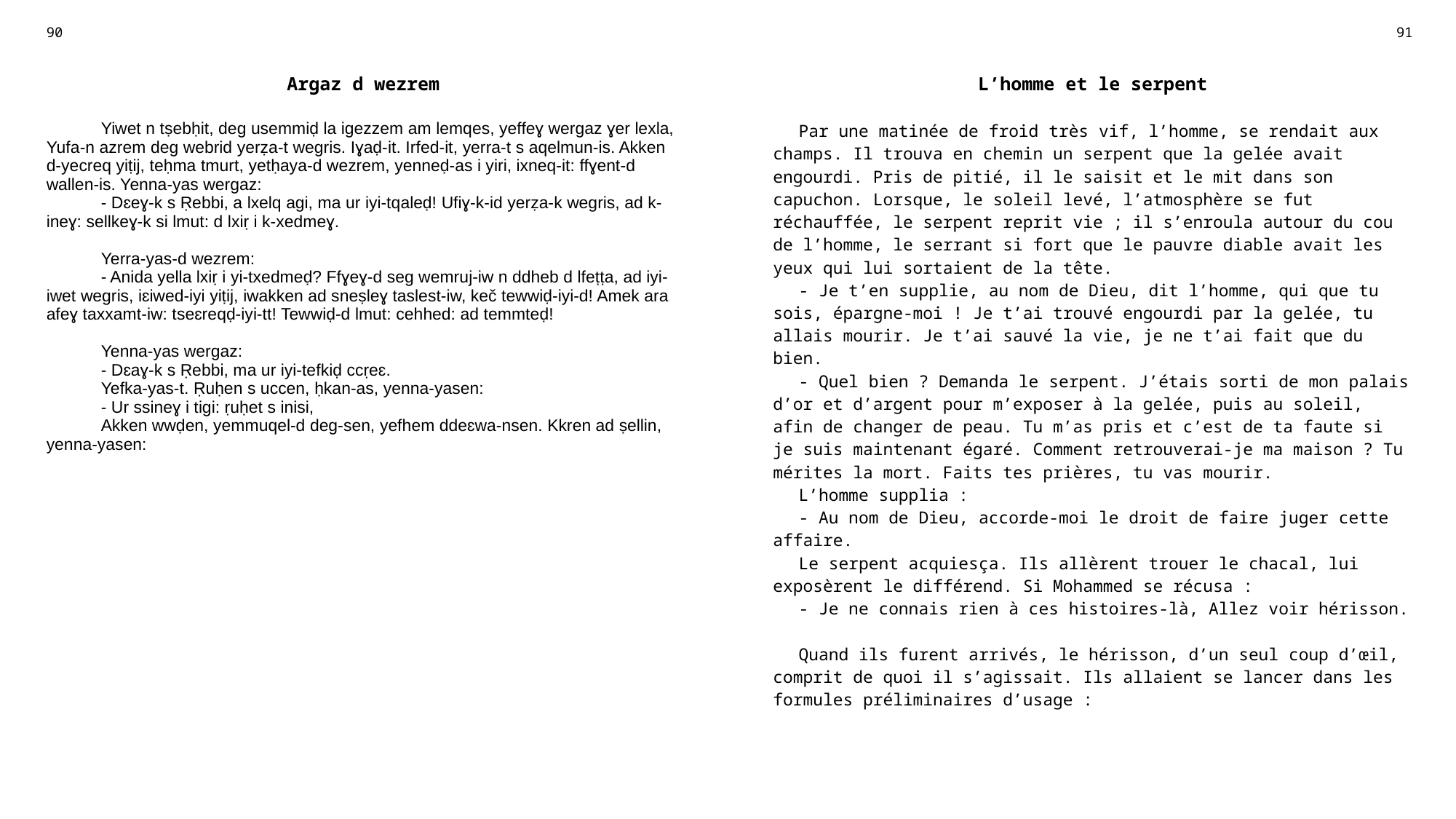

| 90 |  | 91 |
| --- | --- | --- |
| Argaz d wezrem |  | L’homme et le serpent |
| Yiwet n tṣebḥit, deg usemmiḍ la igezzem am lemqes, yeffeɣ wergaz ɣer lexla, Yufa-n azrem deg webrid yerẓa-t wegris. Iɣaḍ-it. Irfed-it, yerra-t s aqelmun-is. Akken d-yecreq yiṭij, teḥma tmurt, yetḥaya-d wezrem, yenneḍ-as i yiri, ixneq-it: ffɣent-d wallen-is. Yenna-yas wergaz: - Dɛeɣ-k s Ṛebbi, a lxelq agi, ma ur iyi-tqaleḍ! Ufiɣ-k-id yerẓa-k wegris, ad k-ineɣ: sellkeɣ-k si lmut: d lxiṛ i k-xedmeɣ. Yerra-yas-d wezrem: - Anida yella lxiṛ i yi-txedmeḍ? Ffɣeɣ-d seg wemruj-iw n ddheb d lfeṭṭa, ad iyi-iwet wegris, iɛiwed-iyi yiṭij, iwakken ad sneṣleɣ taslest-iw, keč tewwiḍ-iyi-d! Amek ara afeɣ taxxamt-iw: tseɛreqḍ-iyi-tt! Tewwiḍ-d lmut: cehhed: ad temmteḍ! Yenna-yas wergaz: - Dɛaɣ-k s Ṛebbi, ma ur iyi-tefkiḍ ccṛeɛ. Yefka-yas-t. Ṛuḥen s uccen, ḥkan-as, yenna-yasen: - Ur ssineɣ i tigi: ṛuḥet s inisi, Akken wwḍen, yemmuqel-d deg-sen, yefhem ddeɛwa-nsen. Kkren ad ṣellin, yenna-yasen: |  | Par une matinée de froid très vif, l’homme, se rendait aux champs. Il trouva en chemin un serpent que la gelée avait engourdi. Pris de pitié, il le saisit et le mit dans son capuchon. Lorsque, le soleil levé, l’atmosphère se fut réchauffée, le serpent reprit vie ; il s’enroula autour du cou de l’homme, le serrant si fort que le pauvre diable avait les yeux qui lui sortaient de la tête. - Je t’en supplie, au nom de Dieu, dit l’homme, qui que tu sois, épargne-moi ! Je t’ai trouvé engourdi par la gelée, tu allais mourir. Je t’ai sauvé la vie, je ne t’ai fait que du bien. - Quel bien ? Demanda le serpent. J’étais sorti de mon palais d’or et d’argent pour m’exposer à la gelée, puis au soleil, afin de changer de peau. Tu m’as pris et c’est de ta faute si je suis maintenant égaré. Comment retrouverai-je ma maison ? Tu mérites la mort. Faits tes prières, tu vas mourir. L’homme supplia : - Au nom de Dieu, accorde-moi le droit de faire juger cette affaire. Le serpent acquiesça. Ils allèrent trouer le chacal, lui exposèrent le différend. Si Mohammed se récusa : - Je ne connais rien à ces histoires-là, Allez voir hérisson. Quand ils furent arrivés, le hérisson, d’un seul coup d’œil, comprit de quoi il s’agissait. Ils allaient se lancer dans les formules préliminaires d’usage : |